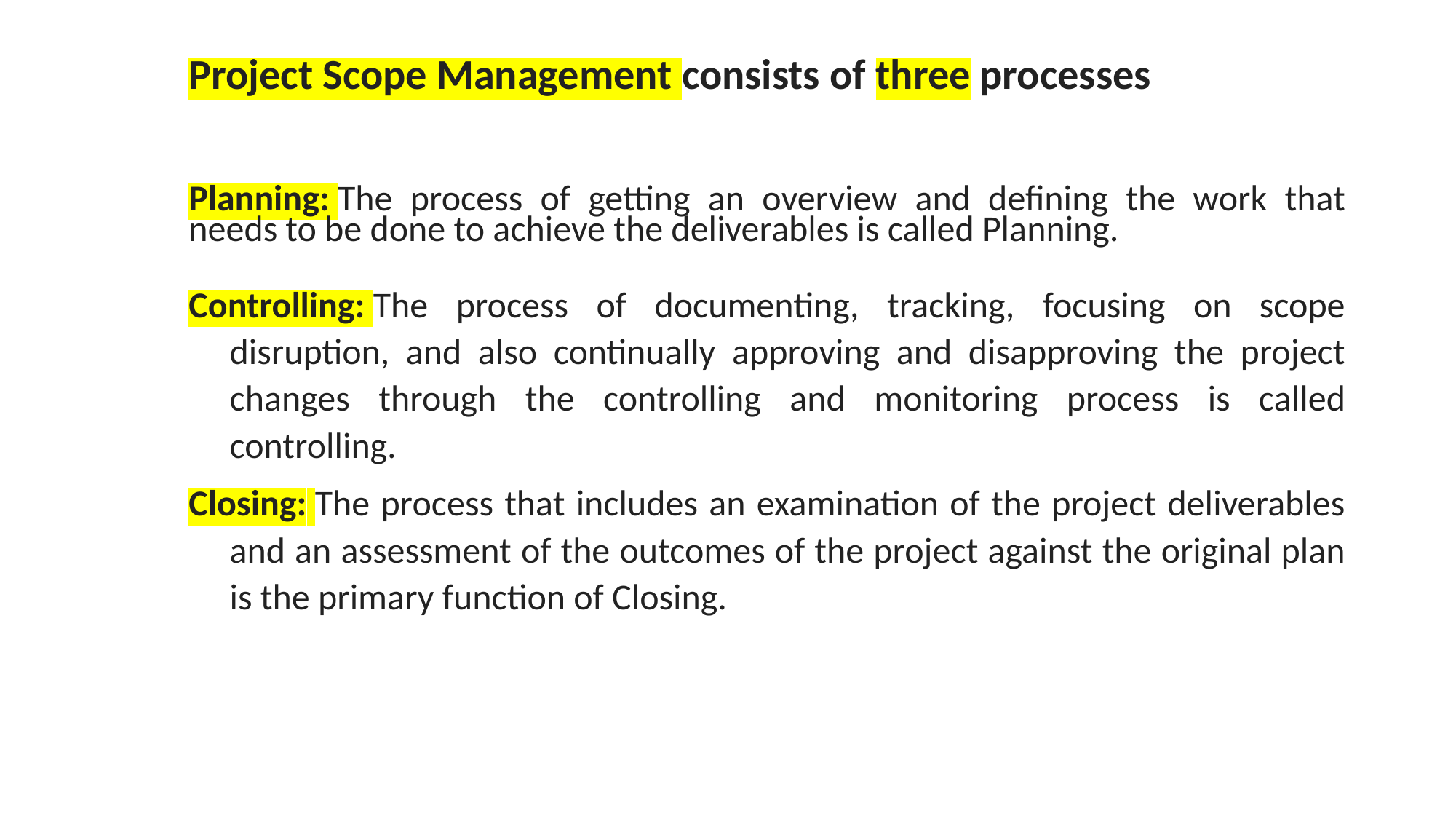

Project Scope Management consists of three processes

Planning: The process of getting an overview and defining the work that needs to be done to achieve the deliverables is called Planning.
Controlling: The process of documenting, tracking, focusing on scope disruption, and also continually approving and disapproving the project changes through the controlling and monitoring process is called controlling.
Closing: The process that includes an examination of the project deliverables and an assessment of the outcomes of the project against the original plan is the primary function of Closing.